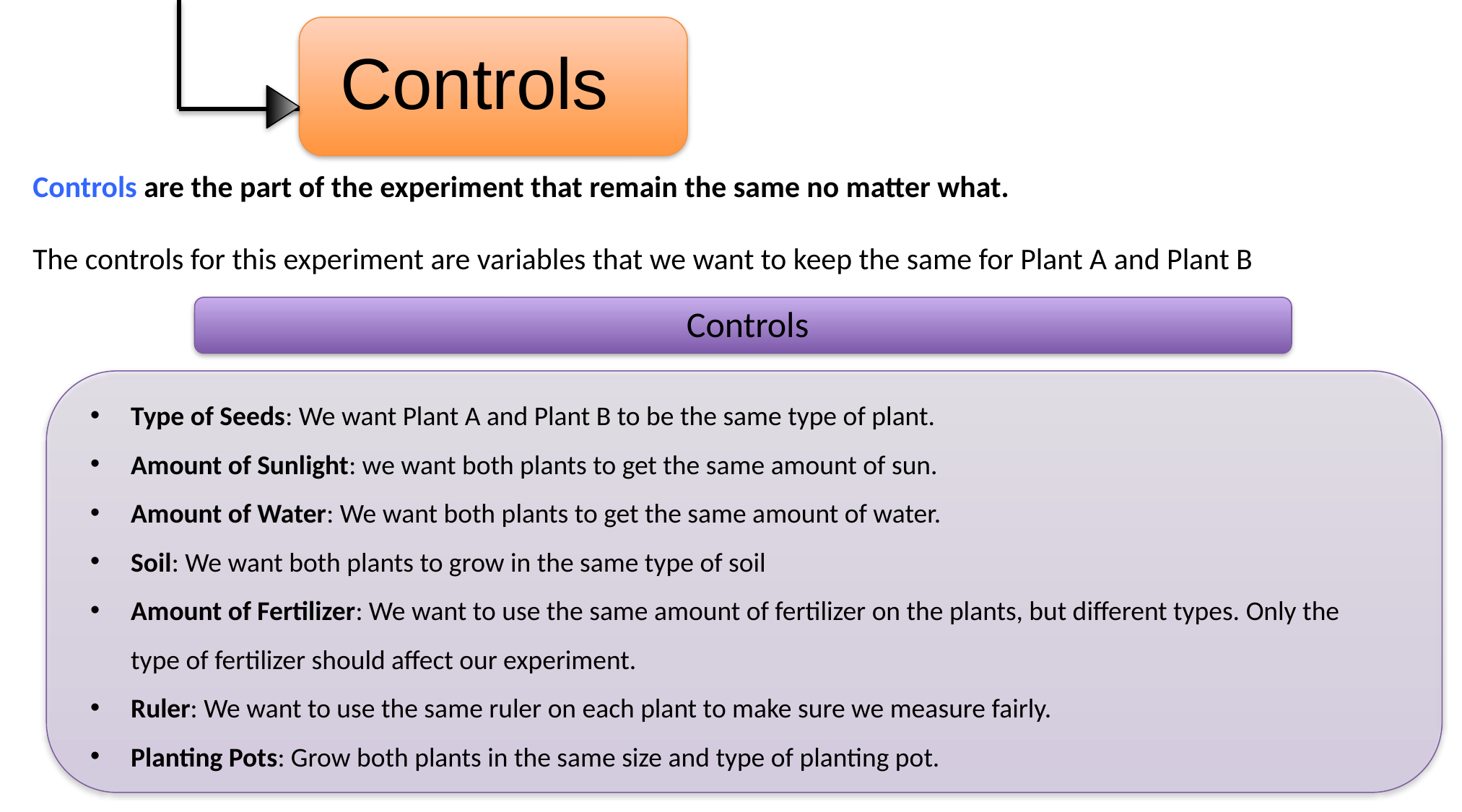

Controls

Controls are the part of the experiment that remain the same no matter what.

The controls for this experiment are variables that we want to keep the same for Plant A and Plant B

Controls

Type of Seeds: We want Plant A and Plant B to be the same type of plant.
Amount of Sunlight: we want both plants to get the same amount of sun.
Amount of Water: We want both plants to get the same amount of water.
Soil: We want both plants to grow in the same type of soil
Amount of Fertilizer: We want to use the same amount of fertilizer on the plants, but different types. Only the type of fertilizer should affect our experiment.
Ruler: We want to use the same ruler on each plant to make sure we measure fairly.
Planting Pots: Grow both plants in the same size and type of planting pot.